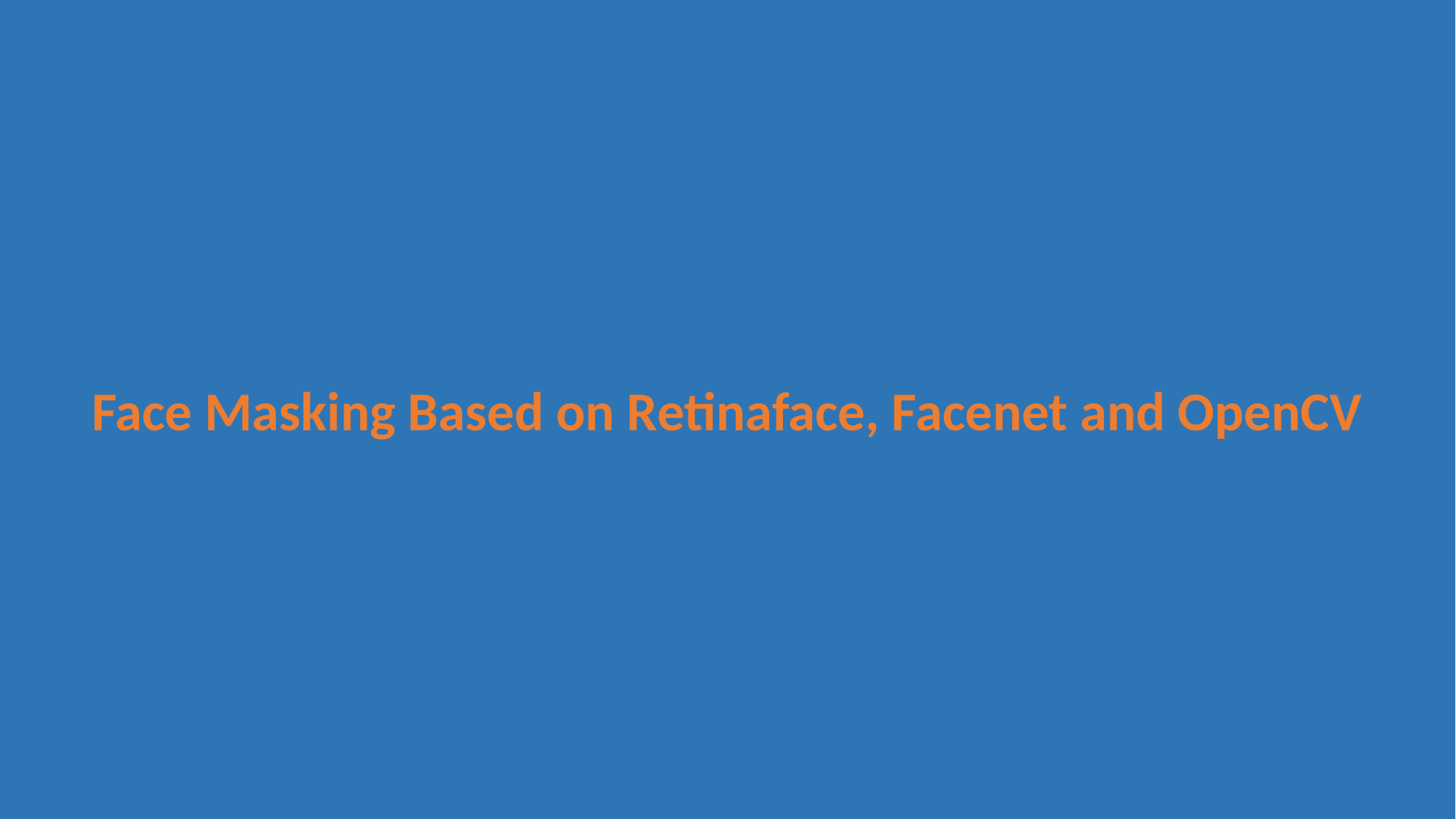

Face Masking Based on Retinaface, Facenet and OpenCV